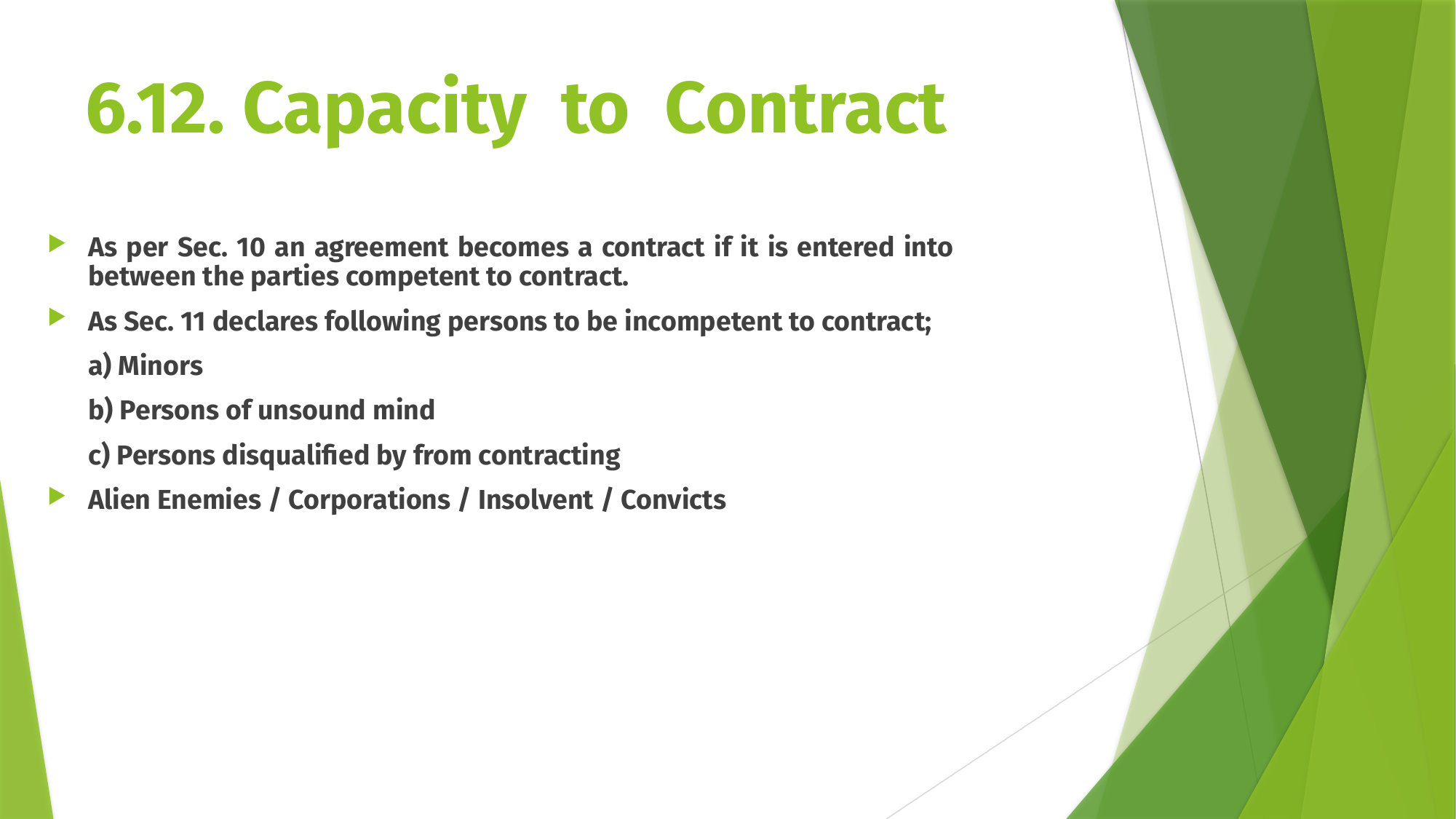

# 6.12. Capacity  to  Contract
As per Sec. 10 an agreement becomes a contract if it is entered into between the parties competent to contract.
As Sec. 11 declares following persons to be incompetent to contract;
	a) Minors
	b) Persons of unsound mind
	c) Persons disqualified by from contracting
Alien Enemies / Corporations / Insolvent / Convicts